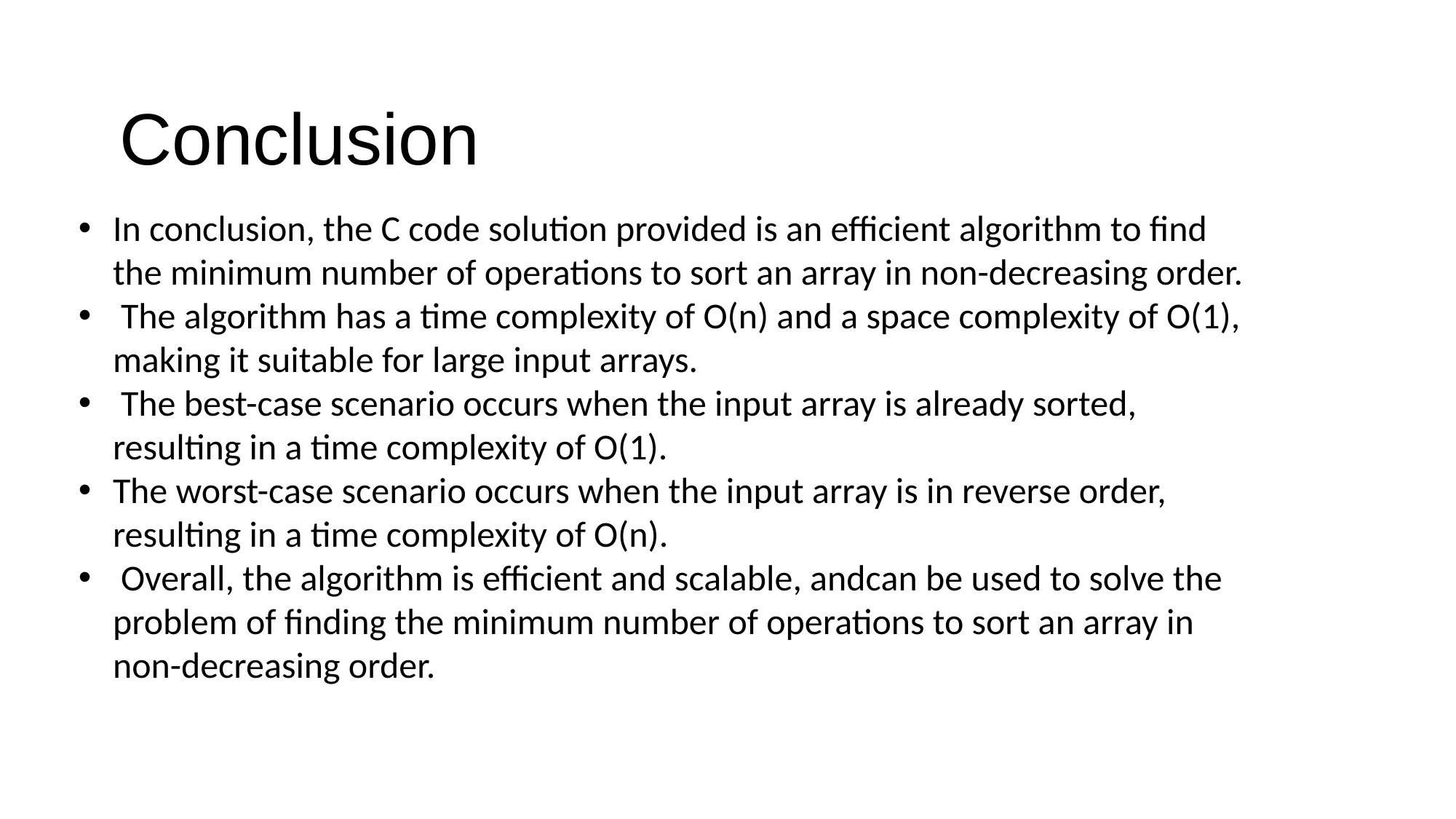

Conclusion

In conclusion, the C code solution provided is an efficient algorithm to find the minimum number of operations to sort an array in non-decreasing order.
 The algorithm has a time complexity of O(n) and a space complexity of O(1), making it suitable for large input arrays.
 The best-case scenario occurs when the input array is already sorted, resulting in a time complexity of O(1).
The worst-case scenario occurs when the input array is in reverse order, resulting in a time complexity of O(n).
 Overall, the algorithm is efficient and scalable, andcan be used to solve the problem of finding the minimum number of operations to sort an array in non-decreasing order.